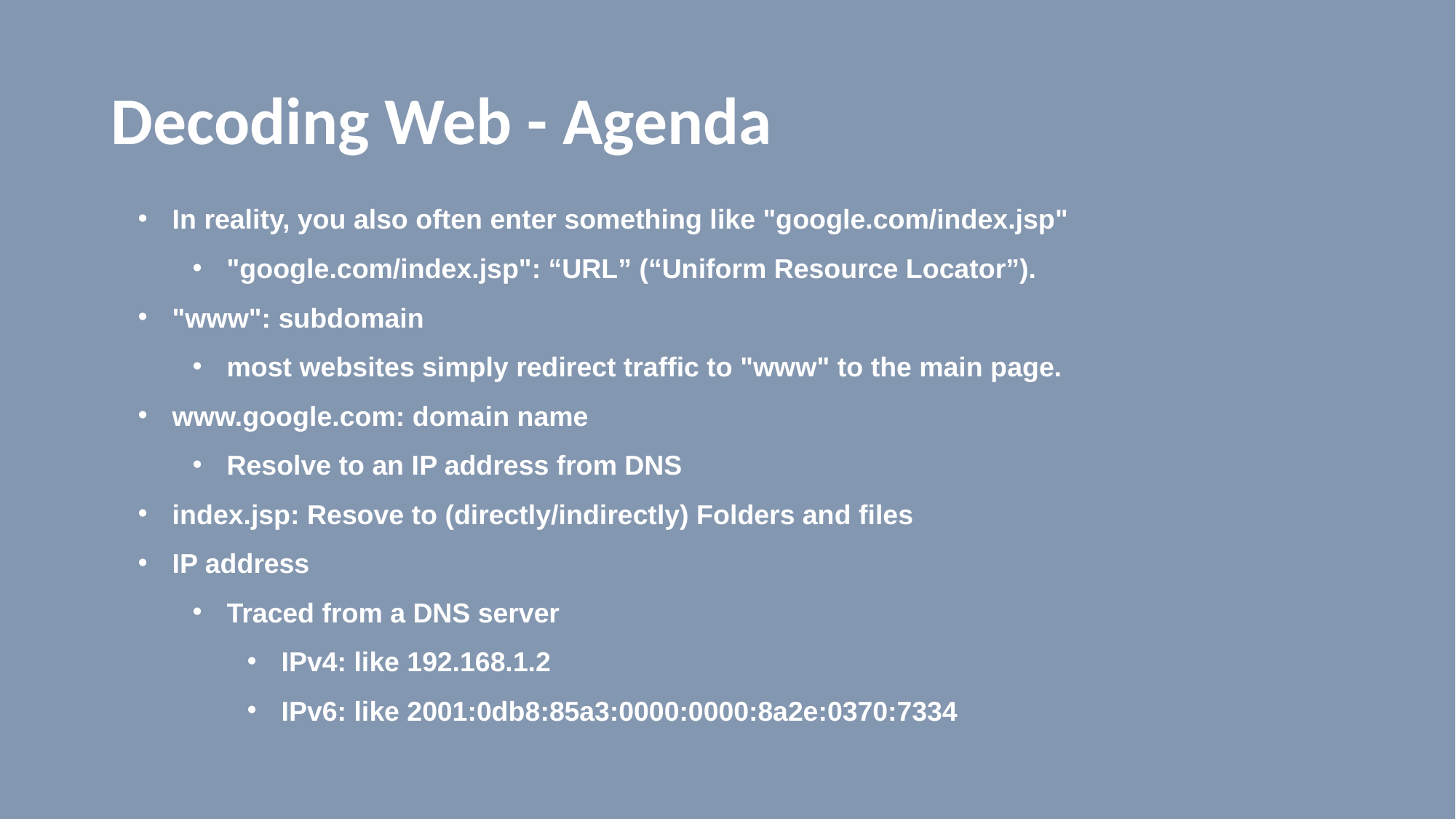

# Decoding Web - Agenda
In reality, you also often enter something like "google.com/index.jsp"
"google.com/index.jsp": “URL” (“Uniform Resource Locator”).
"www": subdomain
most websites simply redirect traffic to "www" to the main page.
www.google.com: domain name
Resolve to an IP address from DNS
index.jsp: Resove to (directly/indirectly) Folders and files
IP address
Traced from a DNS server
IPv4: like 192.168.1.2
IPv6: like 2001:0db8:85a3:0000:0000:8a2e:0370:7334